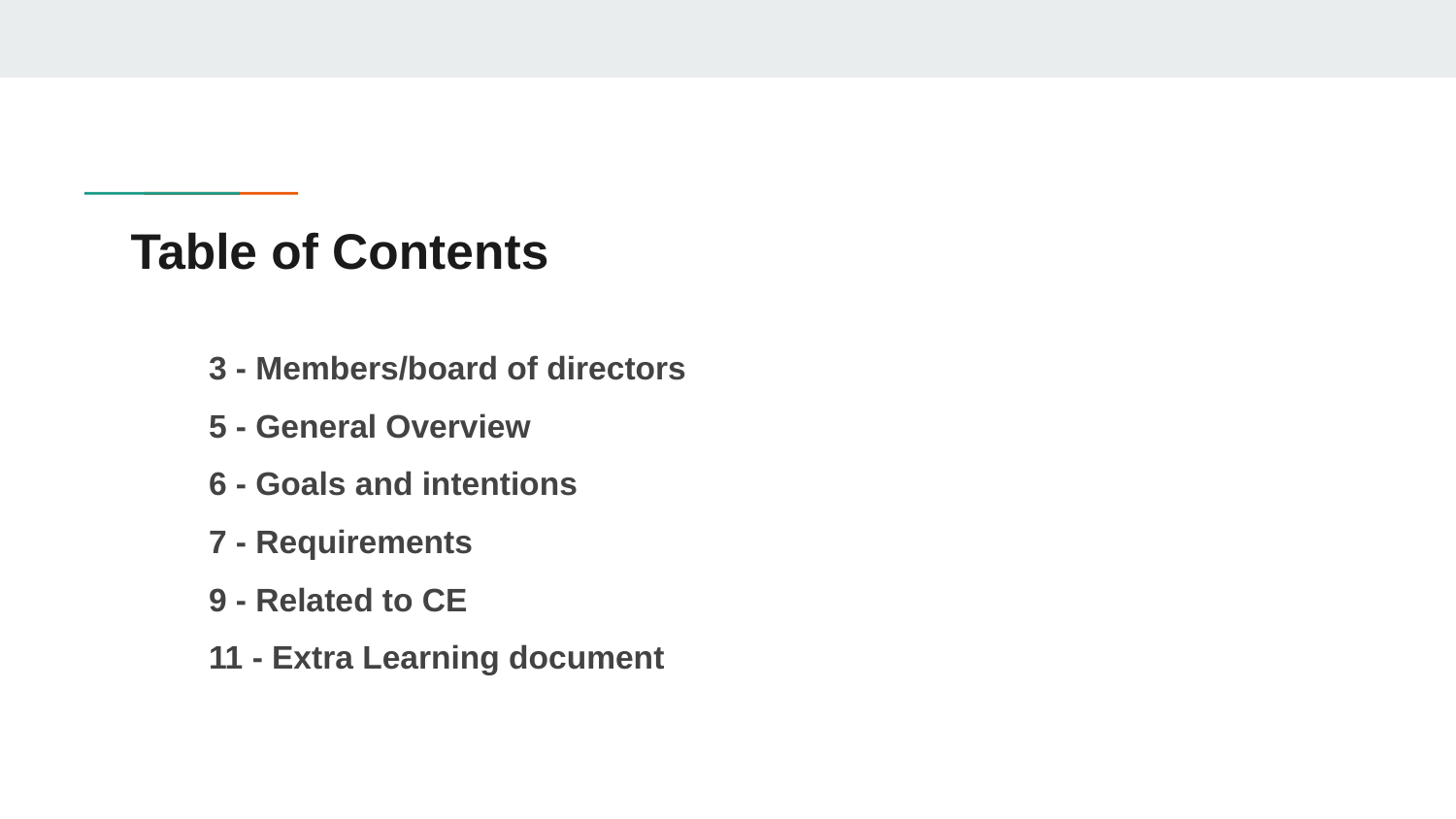

# Table of Contents
3 - Members/board of directors
5 - General Overview
6 - Goals and intentions
7 - Requirements
9 - Related to CE
11 - Extra Learning document